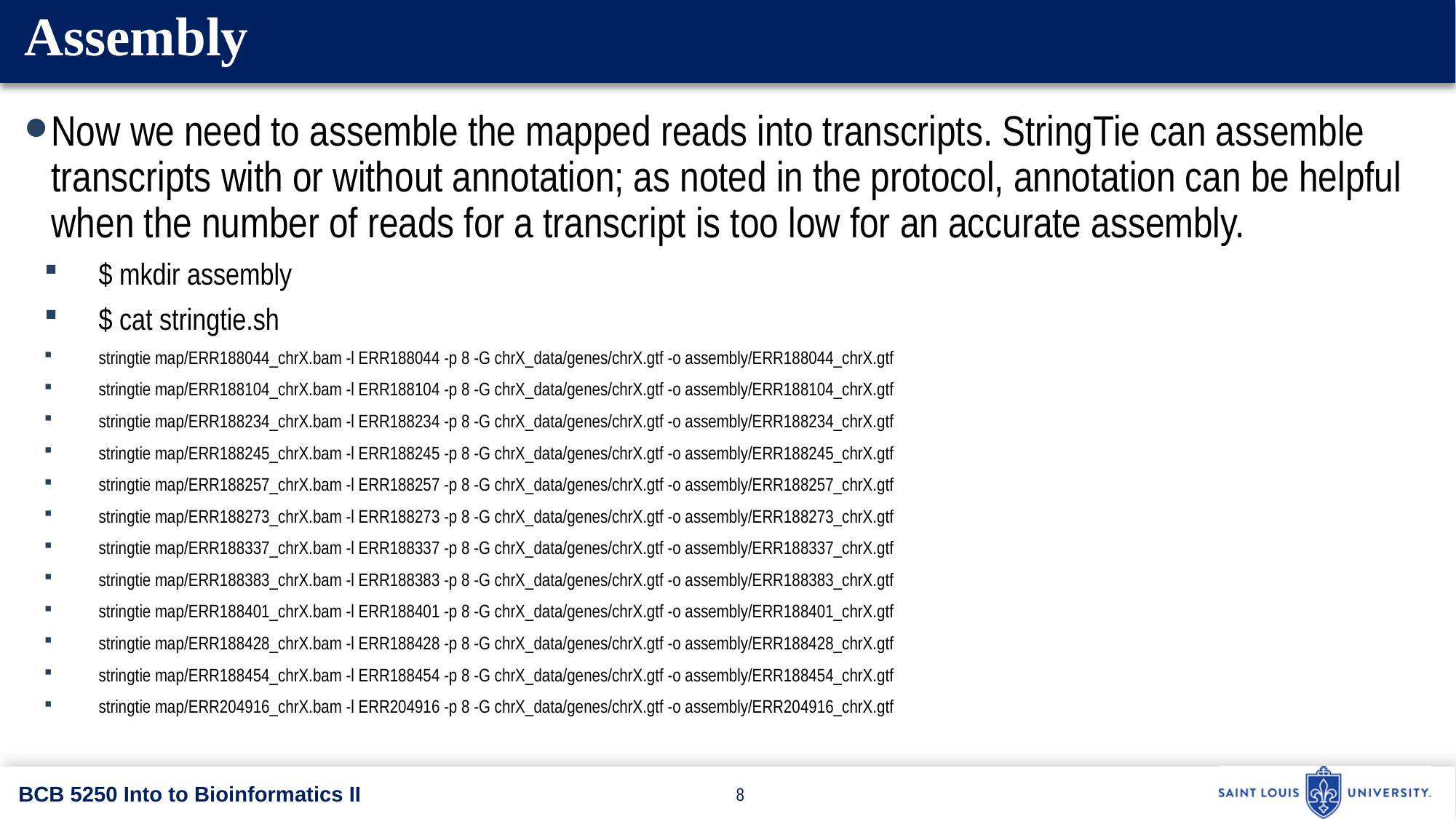

# Assembly
Now we need to assemble the mapped reads into transcripts. StringTie can assemble transcripts with or without annotation; as noted in the protocol, annotation can be helpful when the number of reads for a transcript is too low for an accurate assembly.
$ mkdir assembly
$ cat stringtie.sh
stringtie map/ERR188044_chrX.bam -l ERR188044 -p 8 -G chrX_data/genes/chrX.gtf -o assembly/ERR188044_chrX.gtf
stringtie map/ERR188104_chrX.bam -l ERR188104 -p 8 -G chrX_data/genes/chrX.gtf -o assembly/ERR188104_chrX.gtf
stringtie map/ERR188234_chrX.bam -l ERR188234 -p 8 -G chrX_data/genes/chrX.gtf -o assembly/ERR188234_chrX.gtf
stringtie map/ERR188245_chrX.bam -l ERR188245 -p 8 -G chrX_data/genes/chrX.gtf -o assembly/ERR188245_chrX.gtf
stringtie map/ERR188257_chrX.bam -l ERR188257 -p 8 -G chrX_data/genes/chrX.gtf -o assembly/ERR188257_chrX.gtf
stringtie map/ERR188273_chrX.bam -l ERR188273 -p 8 -G chrX_data/genes/chrX.gtf -o assembly/ERR188273_chrX.gtf
stringtie map/ERR188337_chrX.bam -l ERR188337 -p 8 -G chrX_data/genes/chrX.gtf -o assembly/ERR188337_chrX.gtf
stringtie map/ERR188383_chrX.bam -l ERR188383 -p 8 -G chrX_data/genes/chrX.gtf -o assembly/ERR188383_chrX.gtf
stringtie map/ERR188401_chrX.bam -l ERR188401 -p 8 -G chrX_data/genes/chrX.gtf -o assembly/ERR188401_chrX.gtf
stringtie map/ERR188428_chrX.bam -l ERR188428 -p 8 -G chrX_data/genes/chrX.gtf -o assembly/ERR188428_chrX.gtf
stringtie map/ERR188454_chrX.bam -l ERR188454 -p 8 -G chrX_data/genes/chrX.gtf -o assembly/ERR188454_chrX.gtf
stringtie map/ERR204916_chrX.bam -l ERR204916 -p 8 -G chrX_data/genes/chrX.gtf -o assembly/ERR204916_chrX.gtf